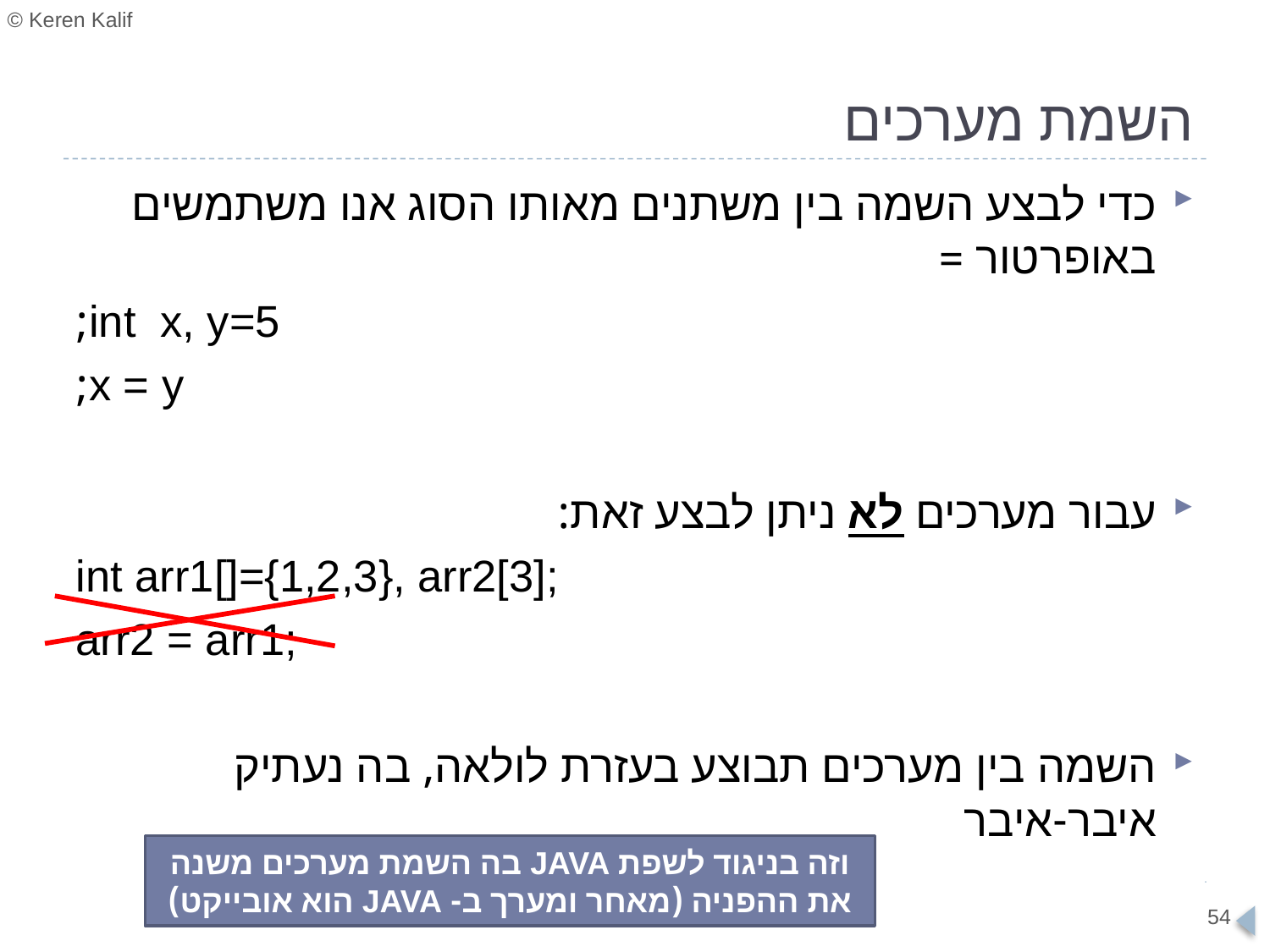

# השמת מערכים
כדי לבצע השמה בין משתנים מאותו הסוג אנו משתמשים באופרטור =
int  x, y=5;
x = y;

עבור מערכים לא ניתן לבצע זאת:
int arr1[]={1,2,3}, arr2[3];
arr2 = arr1;

השמה בין מערכים תבוצע בעזרת לולאה, בה נעתיק איבר-איבר
וזה בניגוד לשפת JAVA בה השמת מערכים משנה את ההפניה (מאחר ומערך ב- JAVA הוא אובייקט)